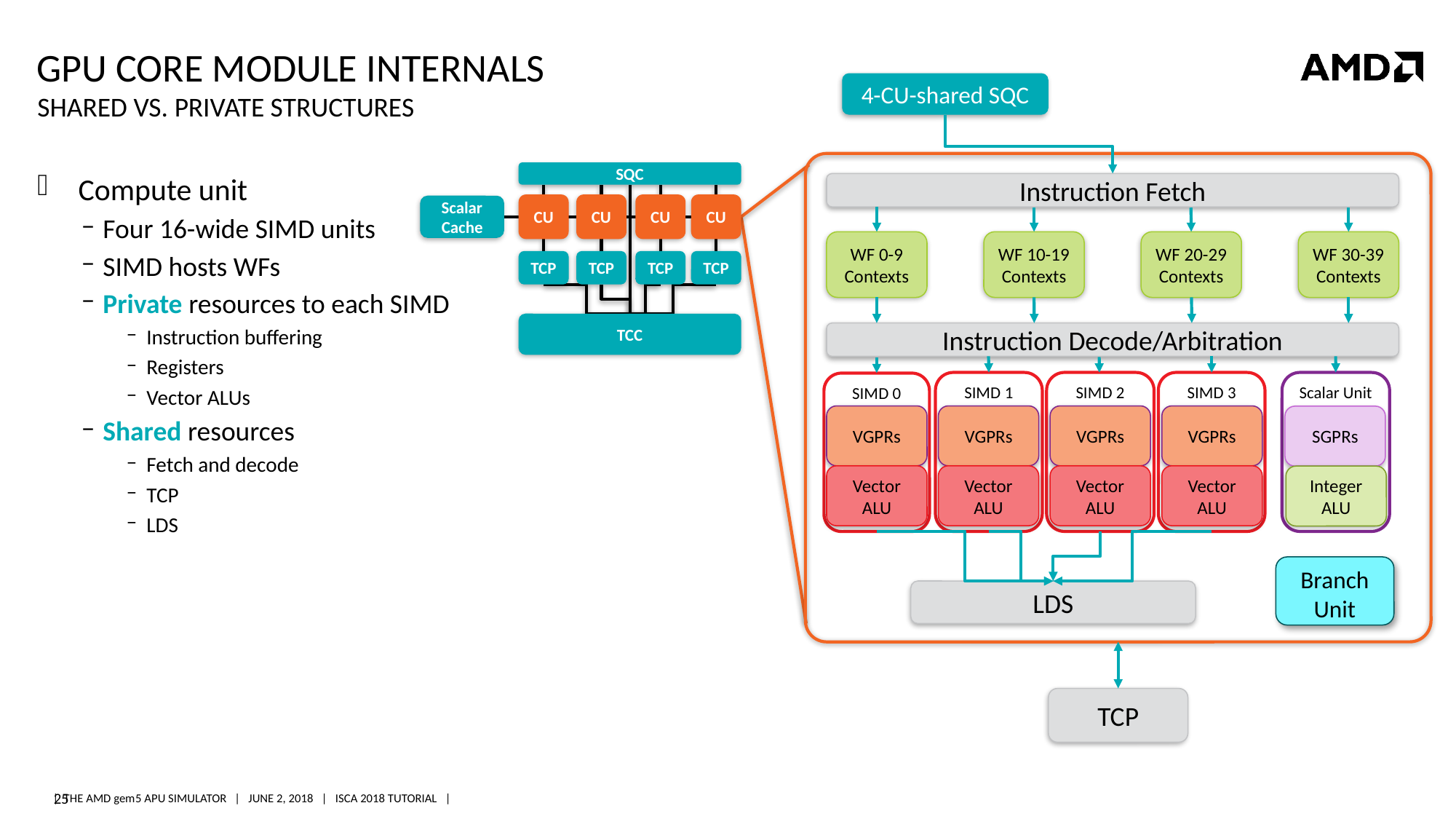

# GPU Core MODULE INTERNALS
4-CU-shared SQC

Instruction Fetch
WF 0-9 Contexts
WF 10-19 Contexts
WF 20-29 Contexts
WF 30-39 Contexts
Instruction Decode/Arbitration
Scalar Unit
SIMD 1
VGPRs
Vector ALU
SIMD 2
VGPRs
Vector ALU
SIMD 3
VGPRs
Vector ALU
SIMD 0
VGPRs
Vector ALU
SGPRs
Integer ALU
Branch Unit
LDS
TCP
SHARED vs. PRIVATE STRUCTURES
SQC
CU
CU
CU
CU
TCP
TCP
TCP
TCP
TCC
Scalar Cache
Compute unit
Four 16-wide SIMD units
SIMD hosts WFs
Private resources to each SIMD
Instruction buffering
Registers
Vector ALUs
Shared resources
Fetch and decode
TCP
LDS